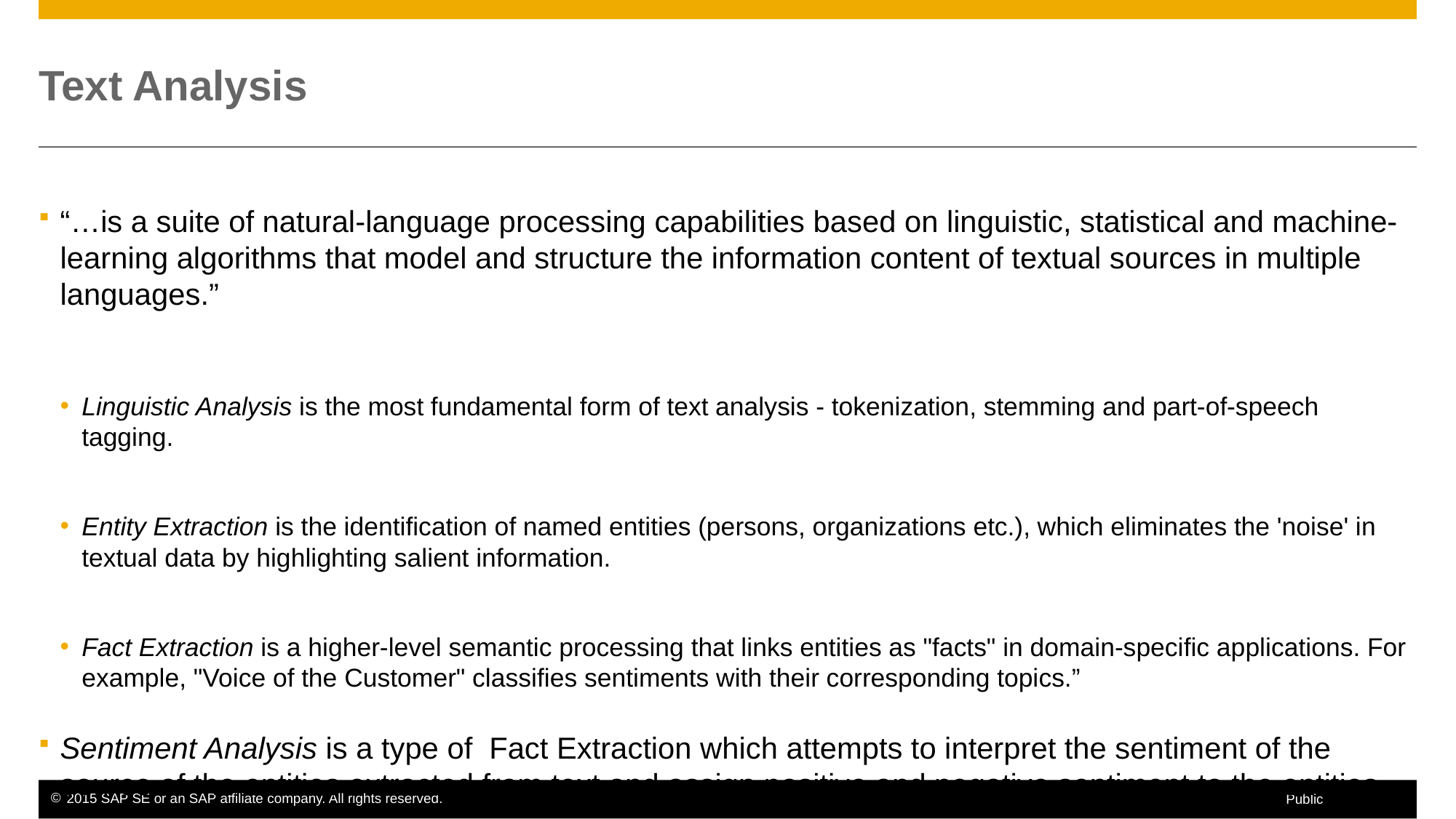

# Text Analysis
“…is a suite of natural-language processing capabilities based on linguistic, statistical and machine-learning algorithms that model and structure the information content of textual sources in multiple languages.”

Linguistic Analysis is the most fundamental form of text analysis - tokenization, stemming and part-of-speech tagging.

Entity Extraction is the identification of named entities (persons, organizations etc.), which eliminates the 'noise' in textual data by highlighting salient information.

Fact Extraction is a higher-level semantic processing that links entities as "facts" in domain-specific applications. For example, "Voice of the Customer" classifies sentiments with their corresponding topics.”
Sentiment Analysis is a type of  Fact Extraction which attempts to interpret the sentiment of the source of the entities extracted from text and assign positive and negative sentiment to the entities.